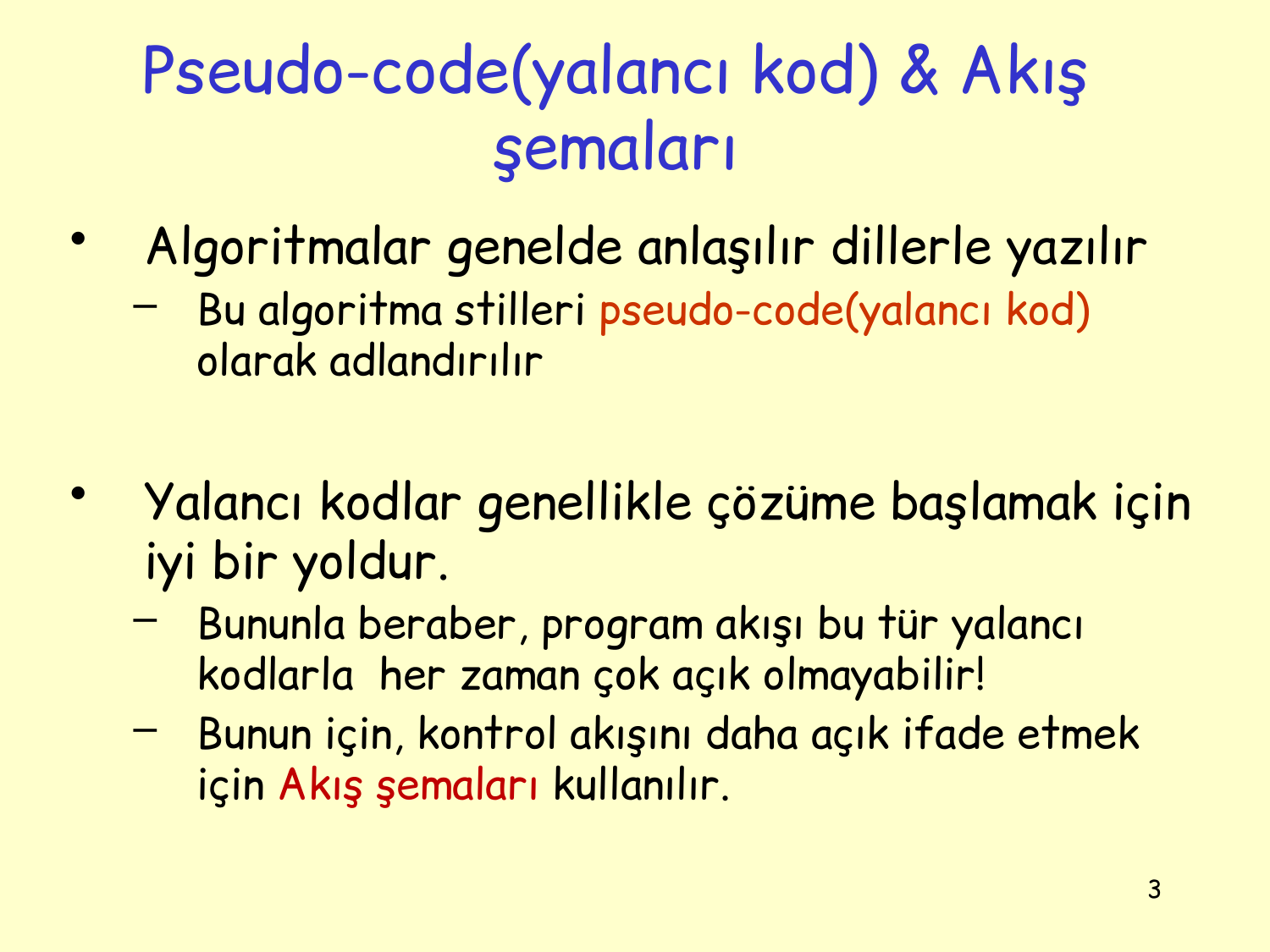

# Pseudo-code(yalancı kod) & Akış şemaları

Algoritmalar genelde anlaşılır dillerle yazılır
Bu algoritma stilleri pseudo-code(yalancı kod) olarak adlandırılır

Yalancı kodlar genellikle çözüme başlamak için iyi bir yoldur.
Bununla beraber, program akışı bu tür yalancı kodlarla  her zaman çok açık olmayabilir!
Bunun için, kontrol akışını daha açık ifade etmek için Akış şemaları kullanılır.
3